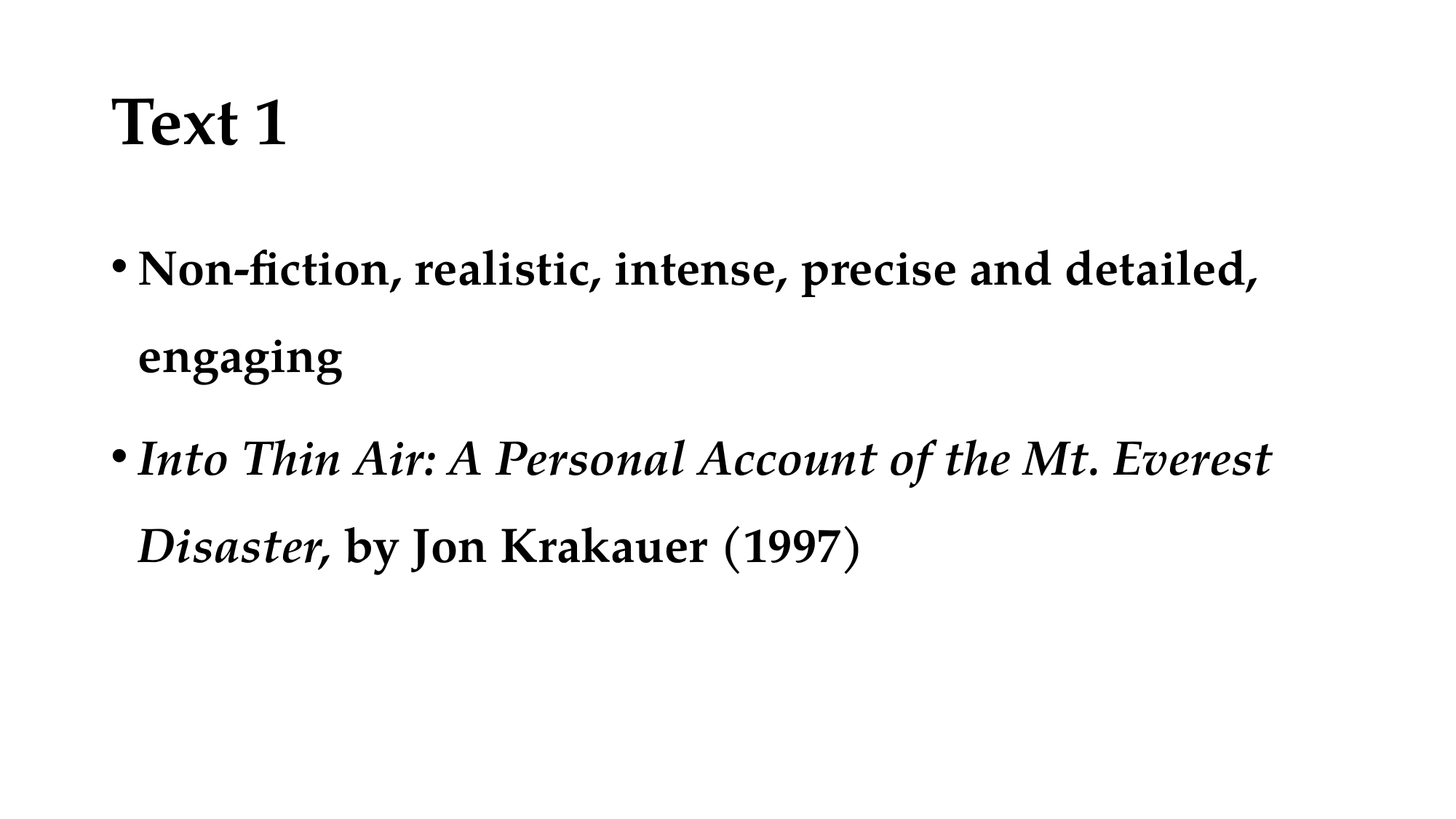

# Text 1
Non-fiction, realistic, intense, precise and detailed, engaging
Into Thin Air: A Personal Account of the Mt. Everest Disaster, by Jon Krakauer (1997)